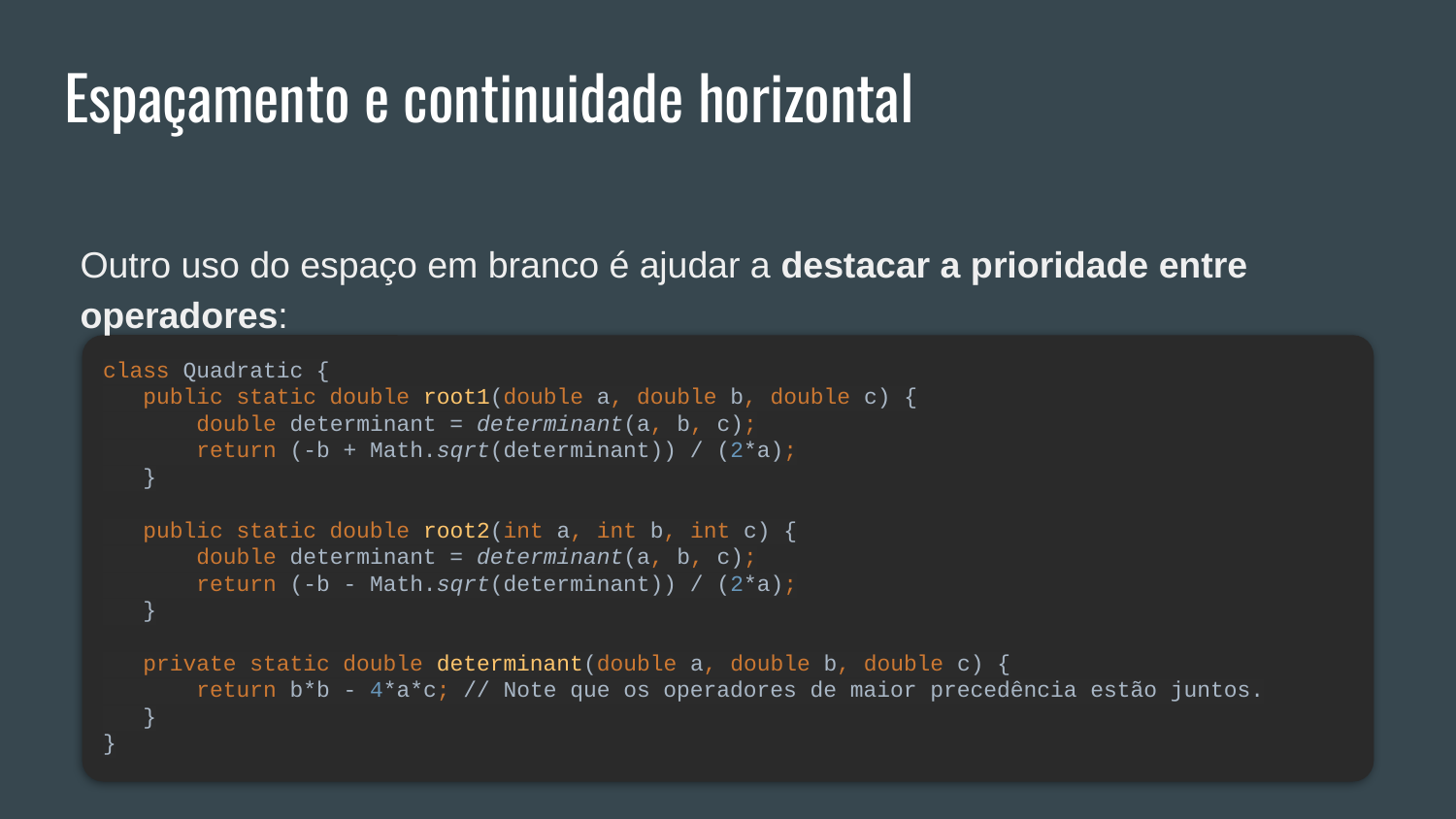

# Espaçamento e continuidade horizontal
Outro uso do espaço em branco é ajudar a destacar a prioridade entre operadores:

class Quadratic {
   public static double root1(double a, double b, double c) {
       double determinant = determinant(a, b, c);
       return (-b + Math.sqrt(determinant)) / (2*a);
   }

   public static double root2(int a, int b, int c) {
       double determinant = determinant(a, b, c);
       return (-b - Math.sqrt(determinant)) / (2*a);
   }

   private static double determinant(double a, double b, double c) {
       return b*b - 4*a*c; // Note que os operadores de maior precedência estão juntos.
   }
}